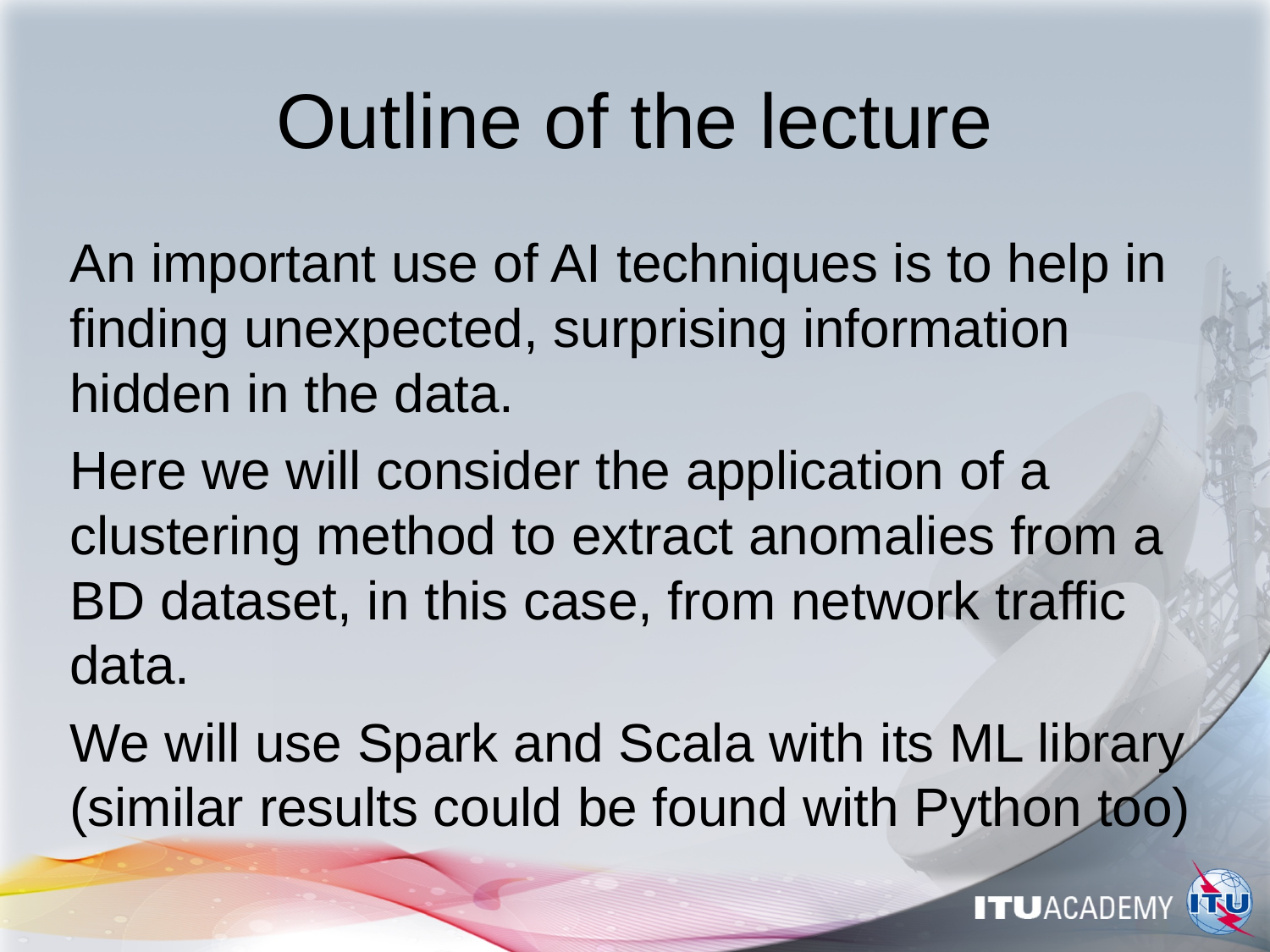

# Outline of the lecture
An important use of AI techniques is to help in finding unexpected, surprising information hidden in the data.
Here we will consider the application of a clustering method to extract anomalies from a BD dataset, in this case, from network traffic data.
We will use Spark and Scala with its ML library (similar results could be found with Python too)